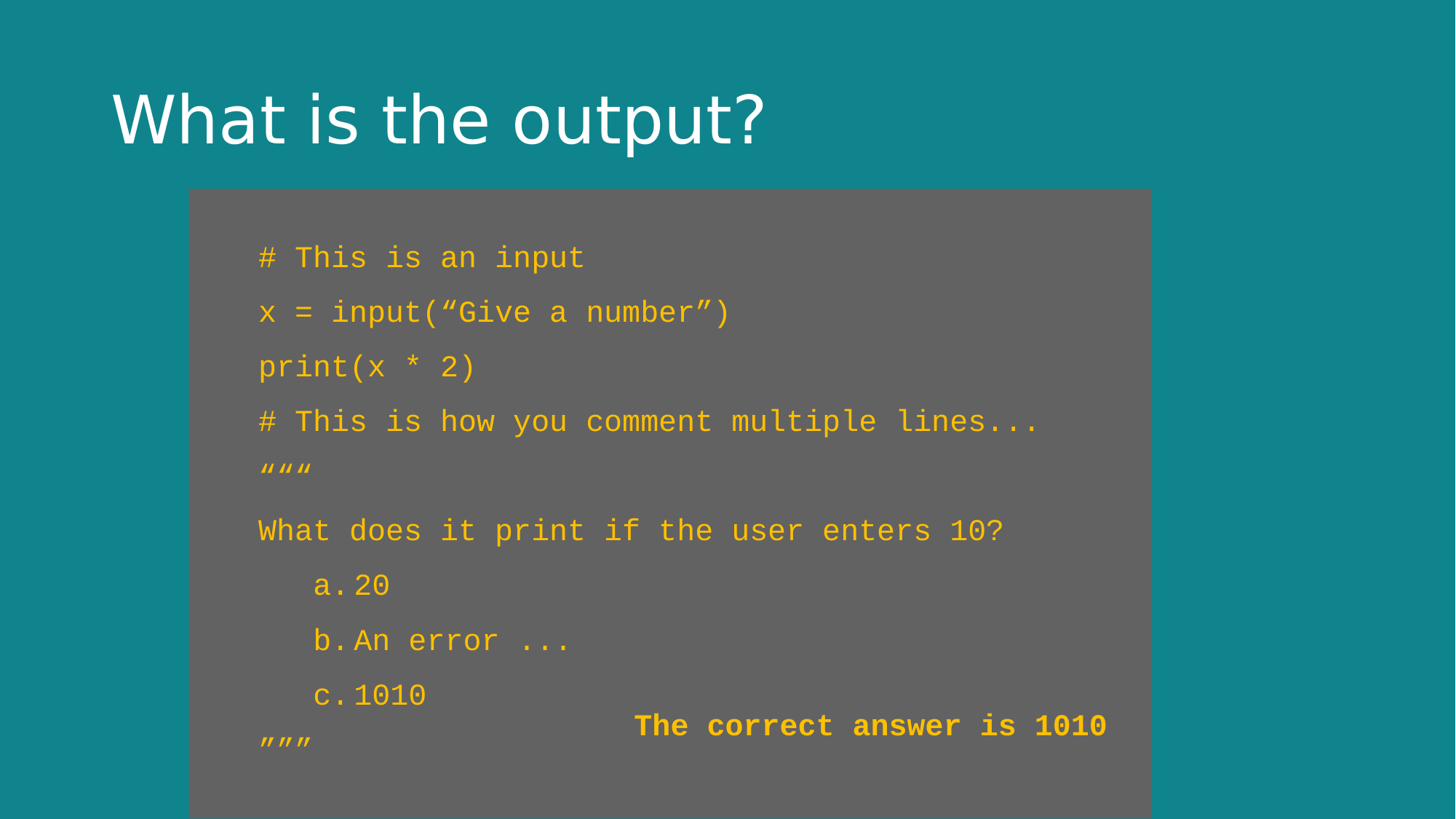

What is the output?

# This is an input
x = input(“Give a number”)
print(x * 2)
# This is how you comment multiple lines...
“““
What does it print if the user enters 10?
20
An error ...
1010
”””
The correct answer is 1010